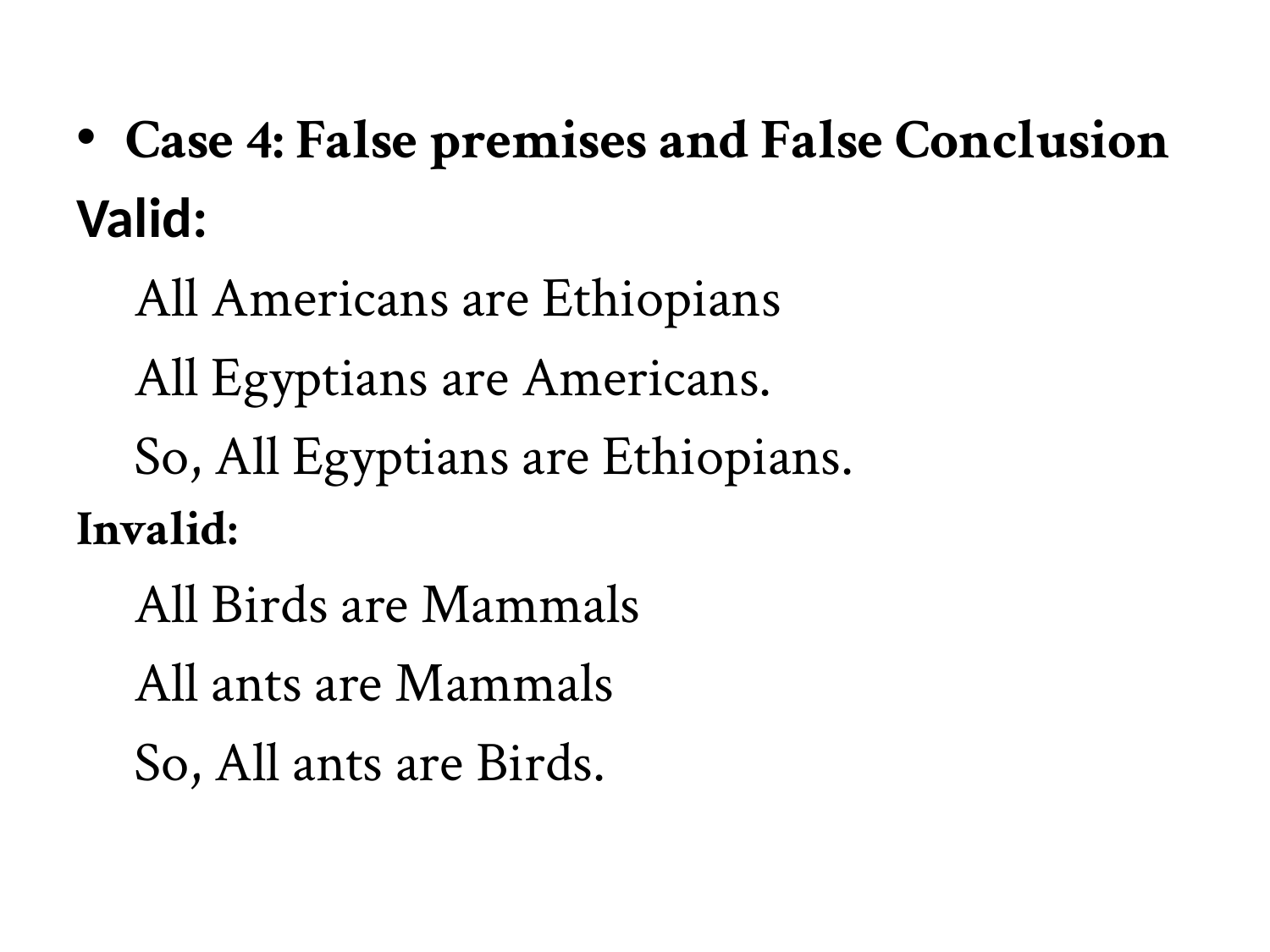

Case 4: False premises and False Conclusion
Valid:
All Americans are Ethiopians
All Egyptians are Americans.
So, All Egyptians are Ethiopians.
Invalid:
All Birds are Mammals
All ants are Mammals
So, All ants are Birds.